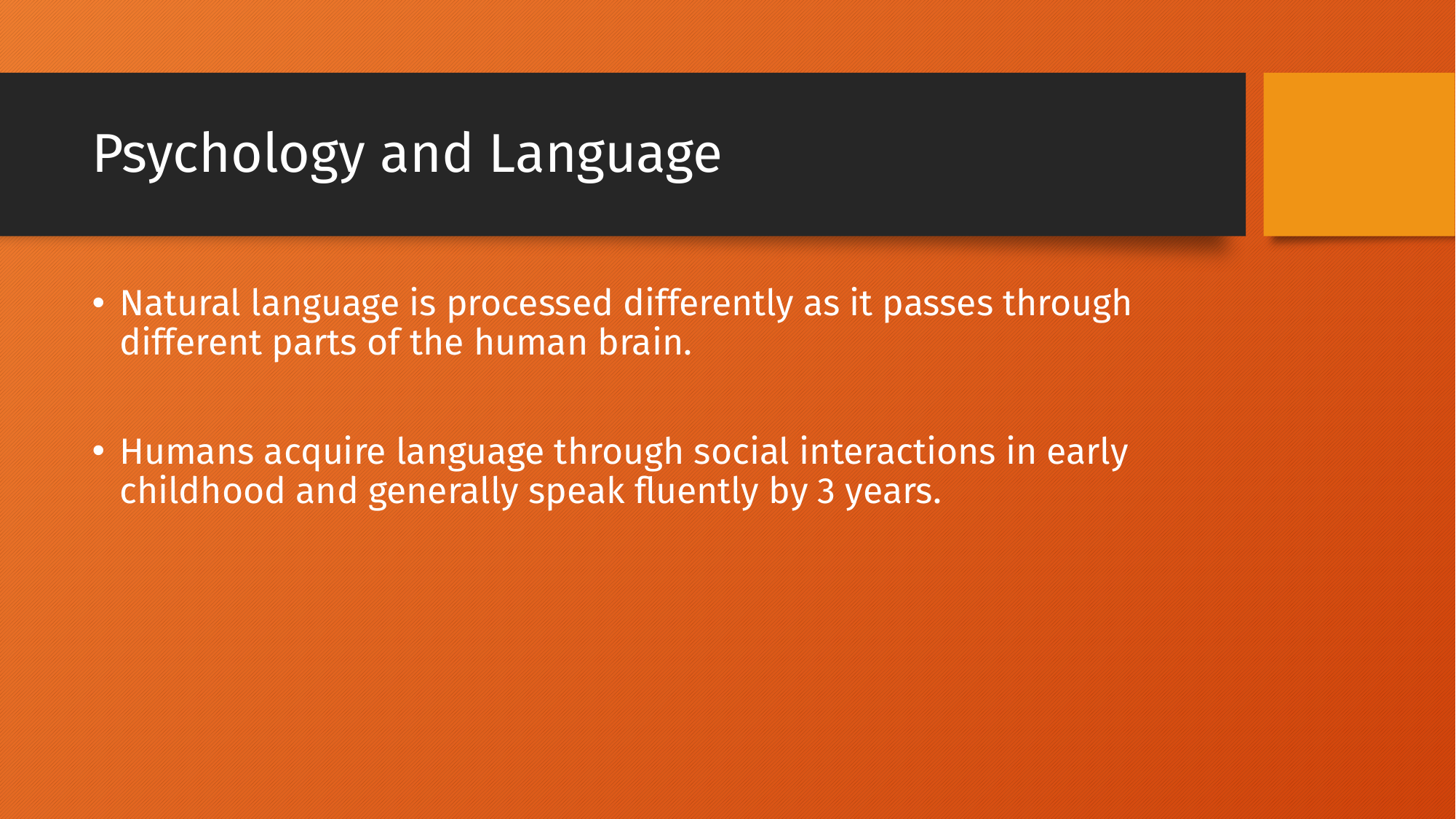

# Psychology and Language
Natural language is processed differently as it passes through different parts of the human brain.

Humans acquire language through social interactions in early childhood and generally speak fluently by 3 years.